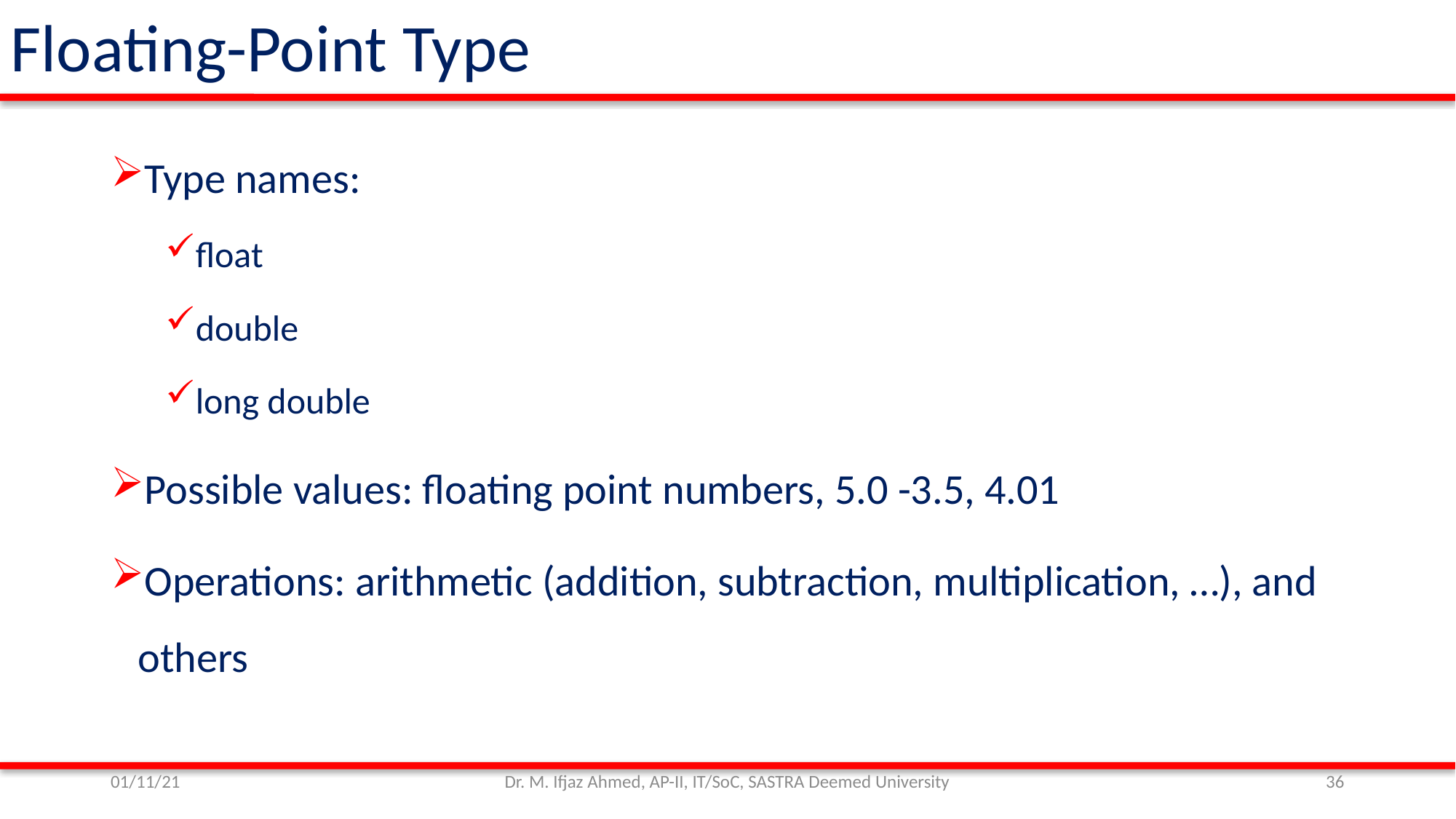

Floating-Point Type

Type names:
float
double
long double
Possible values: floating point numbers, 5.0 -3.5, 4.01
Operations: arithmetic (addition, subtraction, multiplication, …), and others
01/11/21
Dr. M. Ifjaz Ahmed, AP-II, IT/SoC, SASTRA Deemed University
36